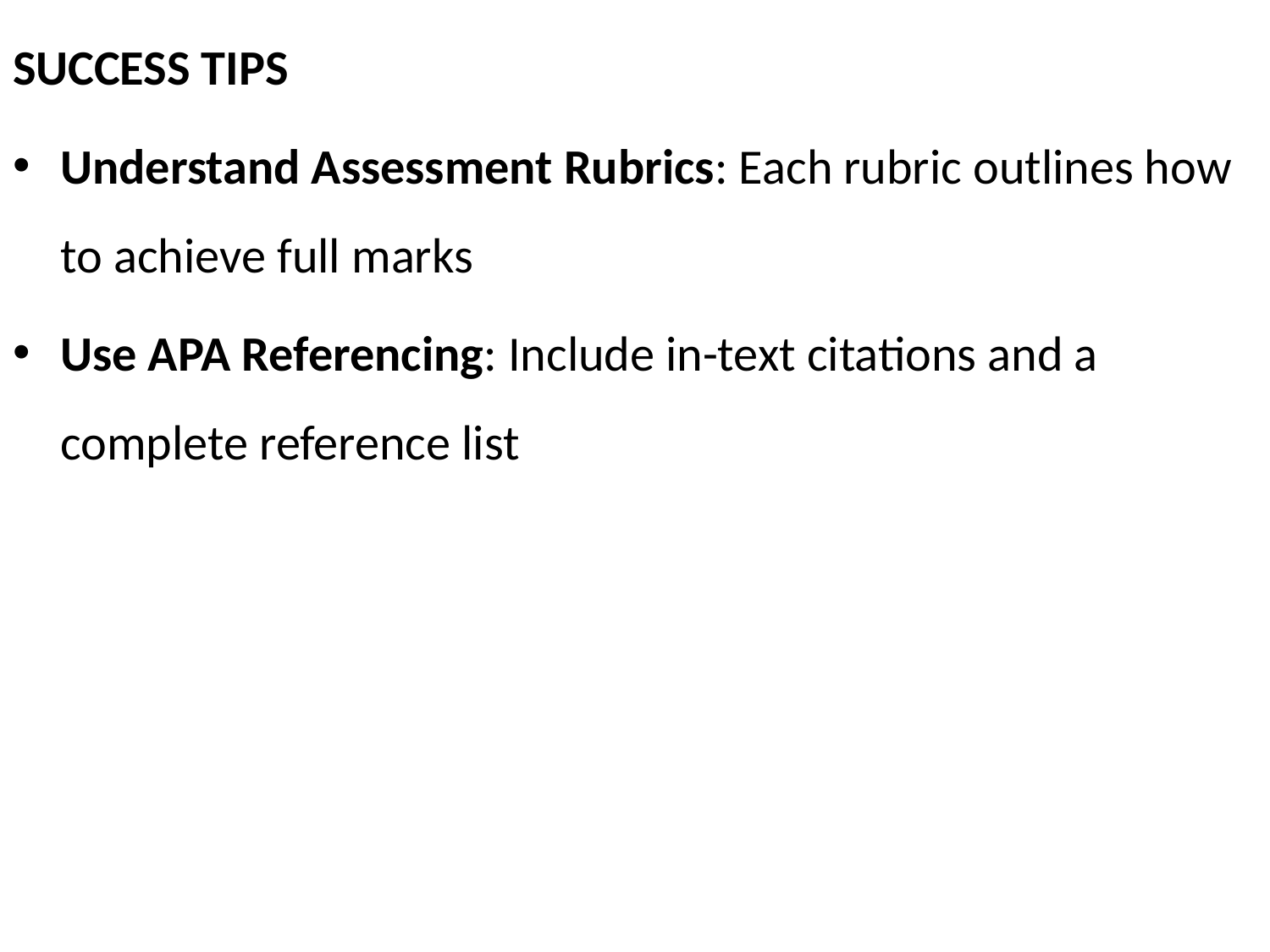

SUCCESS TIPS
Understand Assessment Rubrics: Each rubric outlines how to achieve full marks
Use APA Referencing: Include in-text citations and a complete reference list